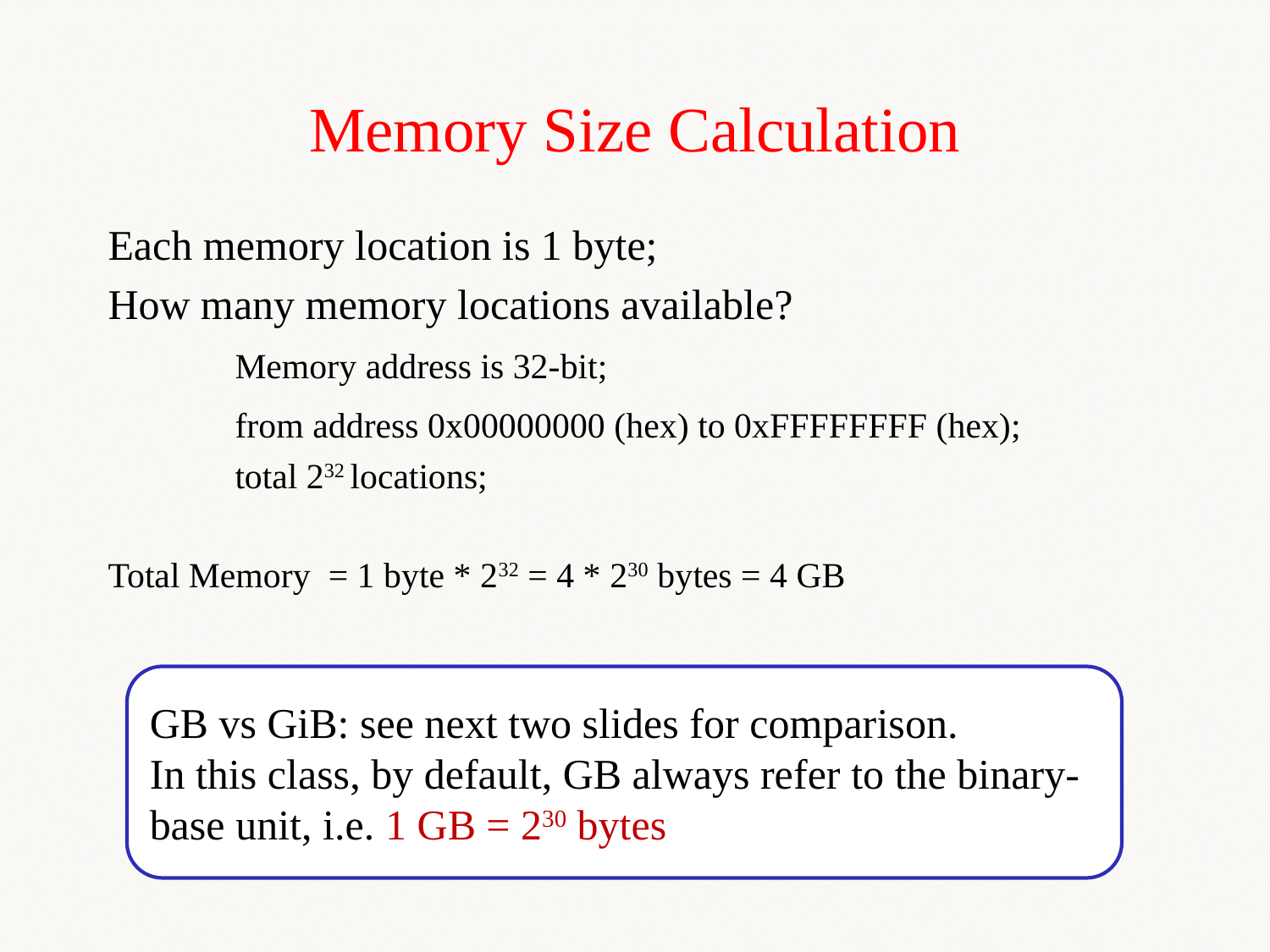

# Memory Size Calculation
Each memory location is 1 byte;
How many memory locations available?
	Memory address is 32-bit;
	from address 0x00000000 (hex) to 0xFFFFFFFF (hex);
	total 232 locations;

Total Memory  = 1 byte * 232 = 4 * 230 bytes = 4 GB

GB vs GiB: see next two slides for comparison.
In this class, by default, GB always refer to the binary-base unit, i.e. 1 GB = 230 bytes